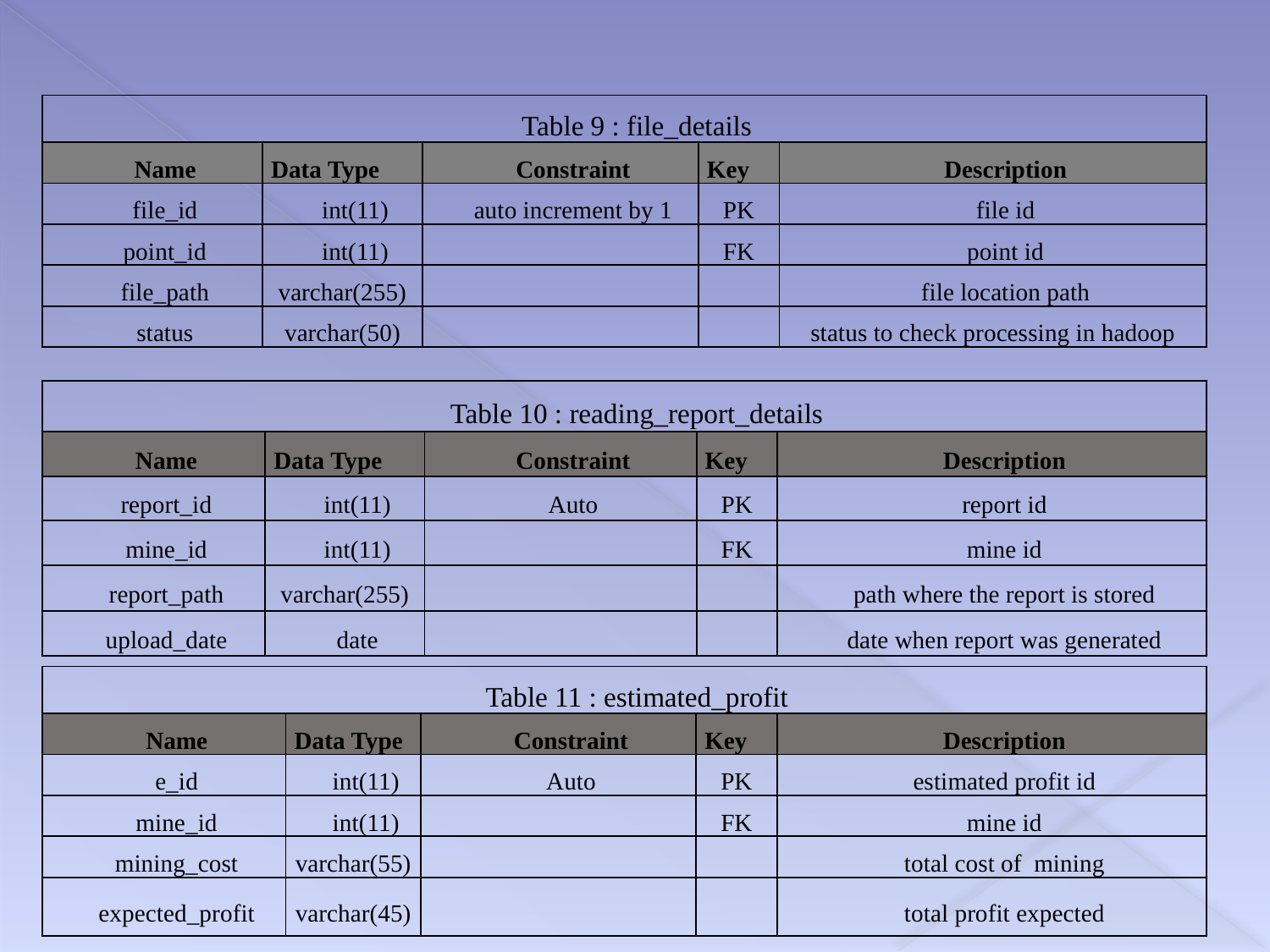

| Table 9 : file\_details |  |  |  |  |
| --- | --- | --- | --- | --- |
| Name | Data Type | Constraint | Key | Description |
| file\_id | int(11) | auto increment by 1 | PK | file id |
| point\_id | int(11) |  | FK | point id |
| file\_path | varchar(255) |  |  | file location path |
| status | varchar(50) |  |  | status to check processing in hadoop |
| Table 10 : reading\_report\_details |  |  |  |  |
| --- | --- | --- | --- | --- |
| Name | Data Type | Constraint | Key | Description |
| report\_id | int(11) | Auto | PK | report id |
| mine\_id | int(11) |  | FK | mine id |
| report\_path | varchar(255) |  |  | path where the report is stored |
| upload\_date | date |  |  | date when report was generated |
| Table 11 : estimated\_profit |  |  |  |  |
| --- | --- | --- | --- | --- |
| Name | Data Type | Constraint | Key | Description |
| e\_id | int(11) | Auto | PK | estimated profit id |
| mine\_id | int(11) |  | FK | mine id |
| mining\_cost | varchar(55) |  |  | total cost of mining |
| expected\_profit | varchar(45) |  |  | total profit expected |